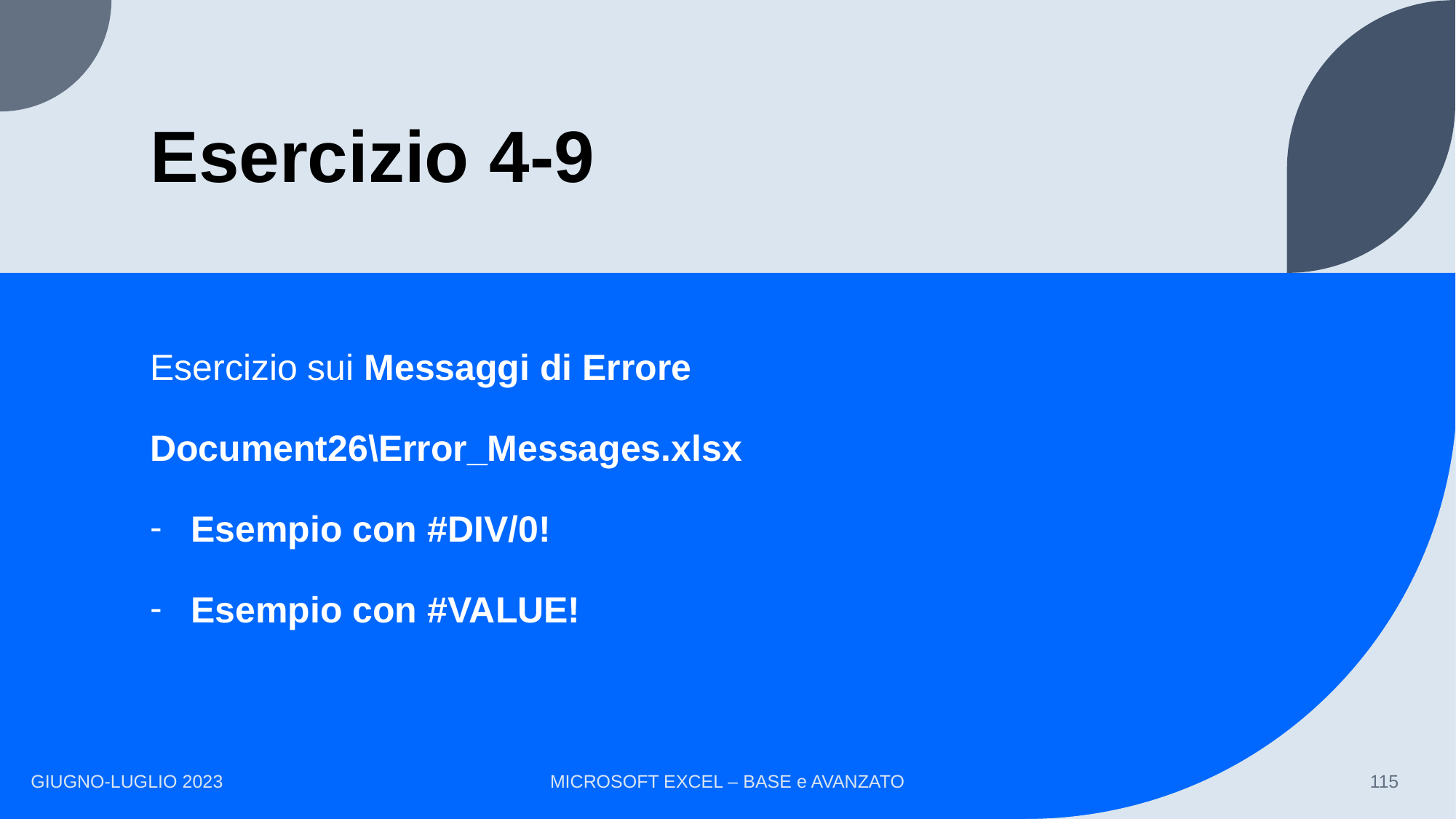

# Esercizio 4-9
Esercizio sui Messaggi di Errore
Document26\Error_Messages.xlsx
Esempio con #DIV/0!
Esempio con #VALUE!
GIUGNO-LUGLIO 2023
MICROSOFT EXCEL – BASE e AVANZATO
115